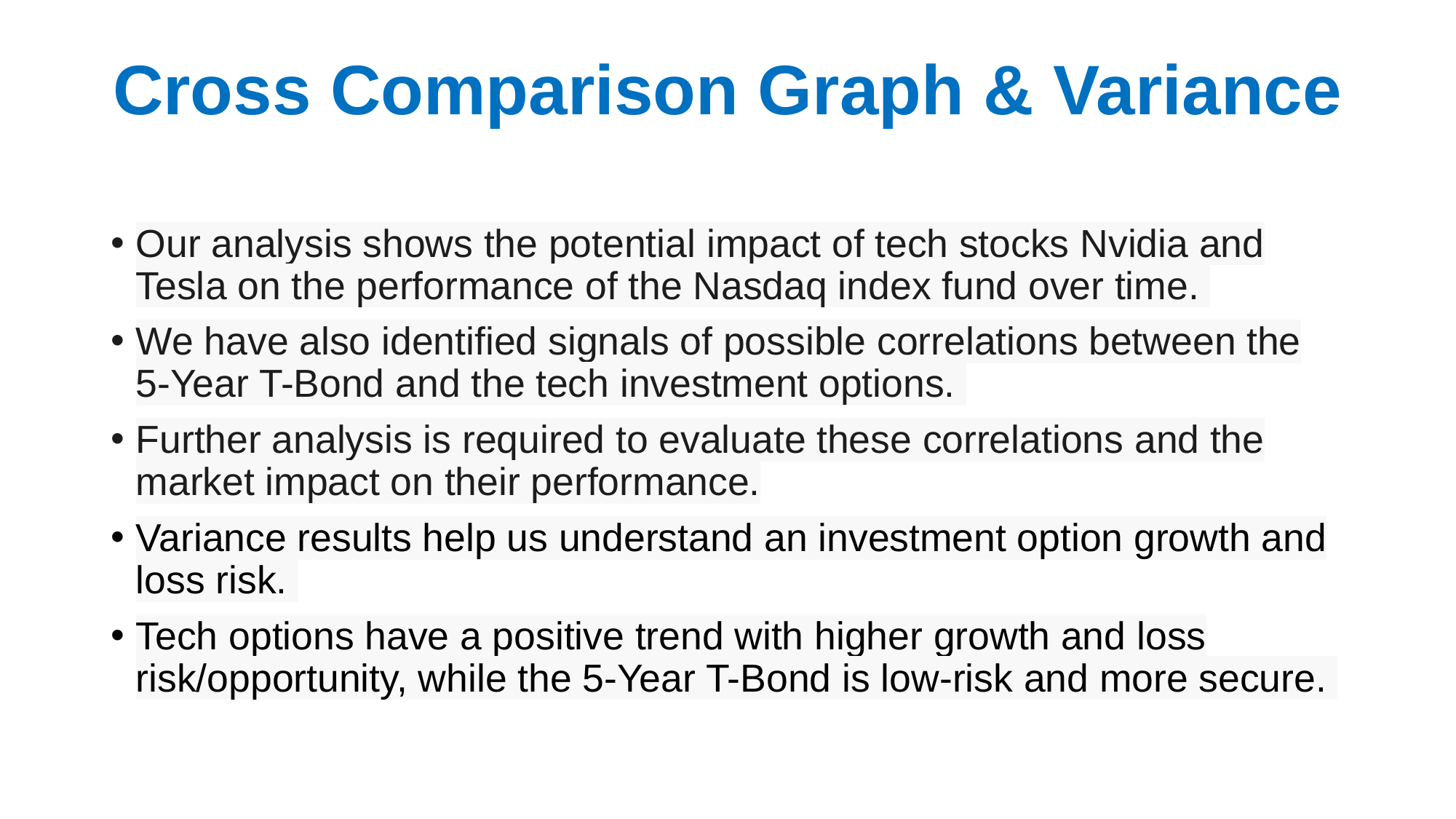

# Cross Comparison Graph & Variance
Our analysis shows the potential impact of tech stocks Nvidia and Tesla on the performance of the Nasdaq index fund over time.
We have also identified signals of possible correlations between the 5-Year T-Bond and the tech investment options.
Further analysis is required to evaluate these correlations and the market impact on their performance.
Variance results help us understand an investment option growth and loss risk.
Tech options have a positive trend with higher growth and loss risk/opportunity, while the 5-Year T-Bond is low-risk and more secure.